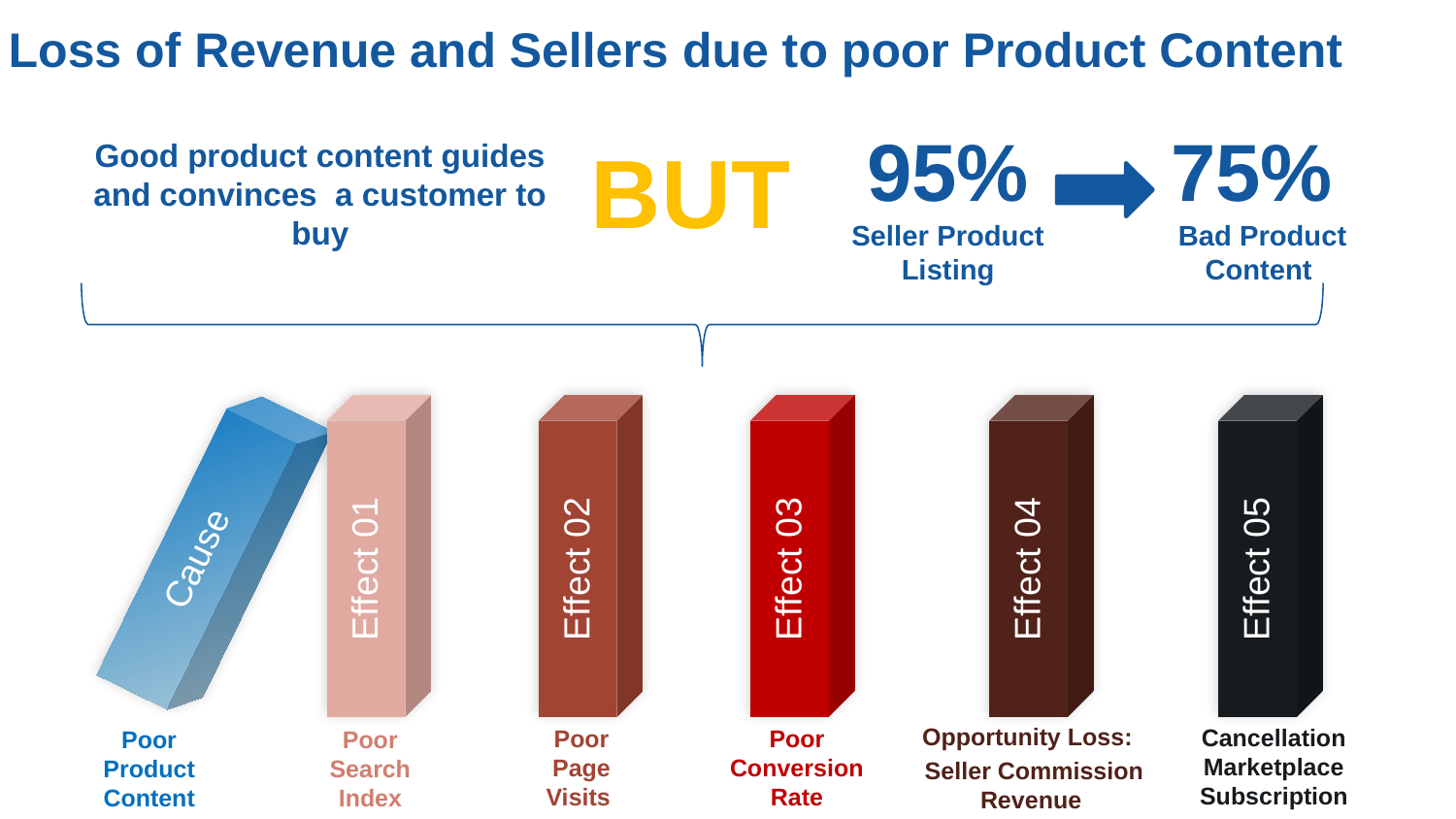

# Loss of Revenue and Sellers due to poor Product Content
95% Seller Product Listing
75%
Bad Product Content
BUT
Good product content guides and convinces  a customer to buy

Cause
Effect 01
Effect 02
Effect 03
Effect 04
Effect 05
Opportunity Loss:
 Seller Commission Revenue
Cancellation Marketplace Subscription
Poor Page Visits
Poor Conversion Rate
Poor Search Index
Poor Product Content
4